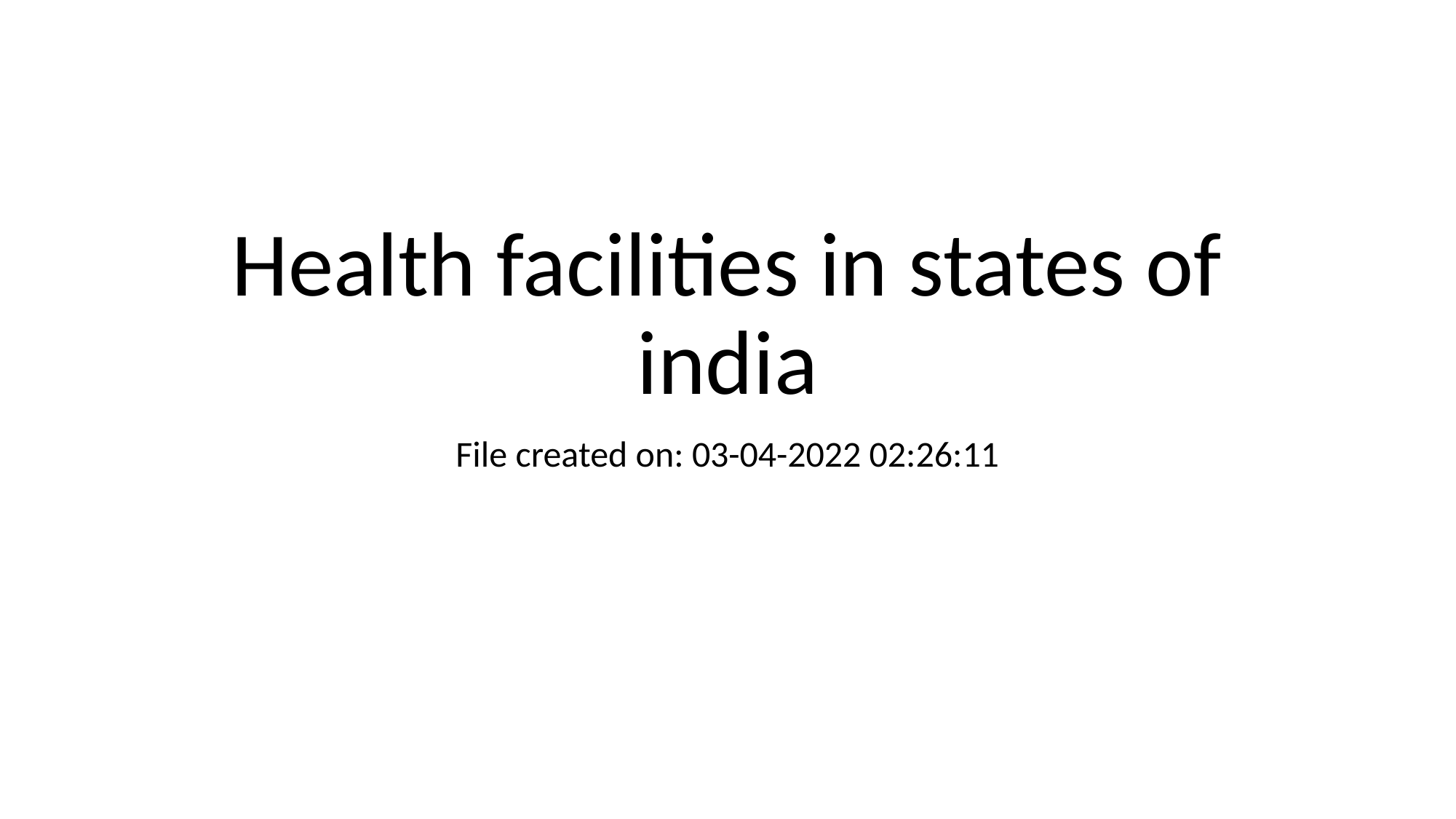

# Health facilities in states of india
File created on: 03-04-2022 02:26:11